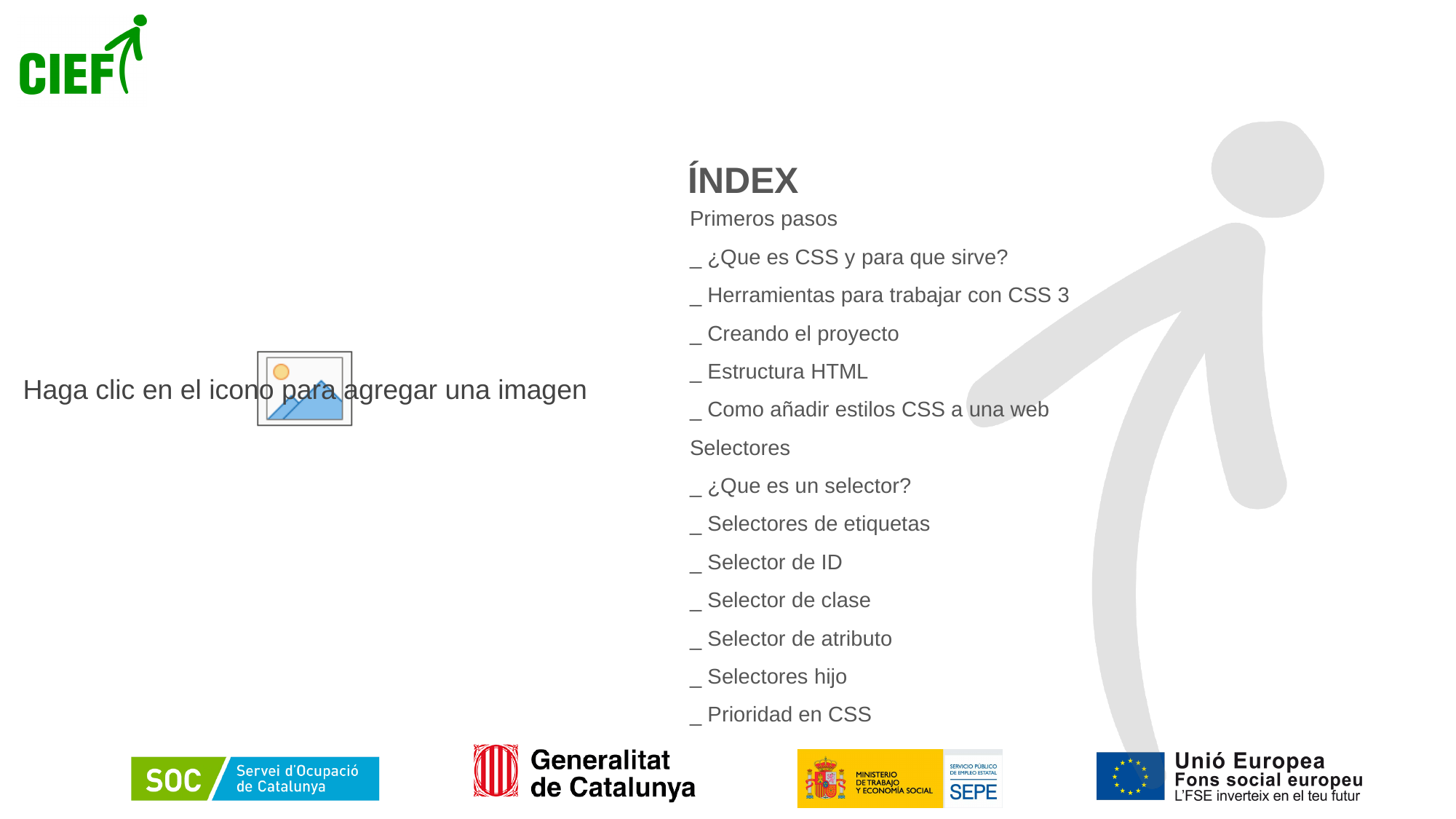

# ÍNDEX

Primeros pasos
_ ¿Que es CSS y para que sirve?
_ Herramientas para trabajar con CSS 3
_ Creando el proyecto
_ Estructura HTML
_ Como añadir estilos CSS a una web
Selectores
_ ¿Que es un selector?
_ Selectores de etiquetas
_ Selector de ID
_ Selector de clase
_ Selector de atributo
_ Selectores hijo
_ Prioridad en CSS

2